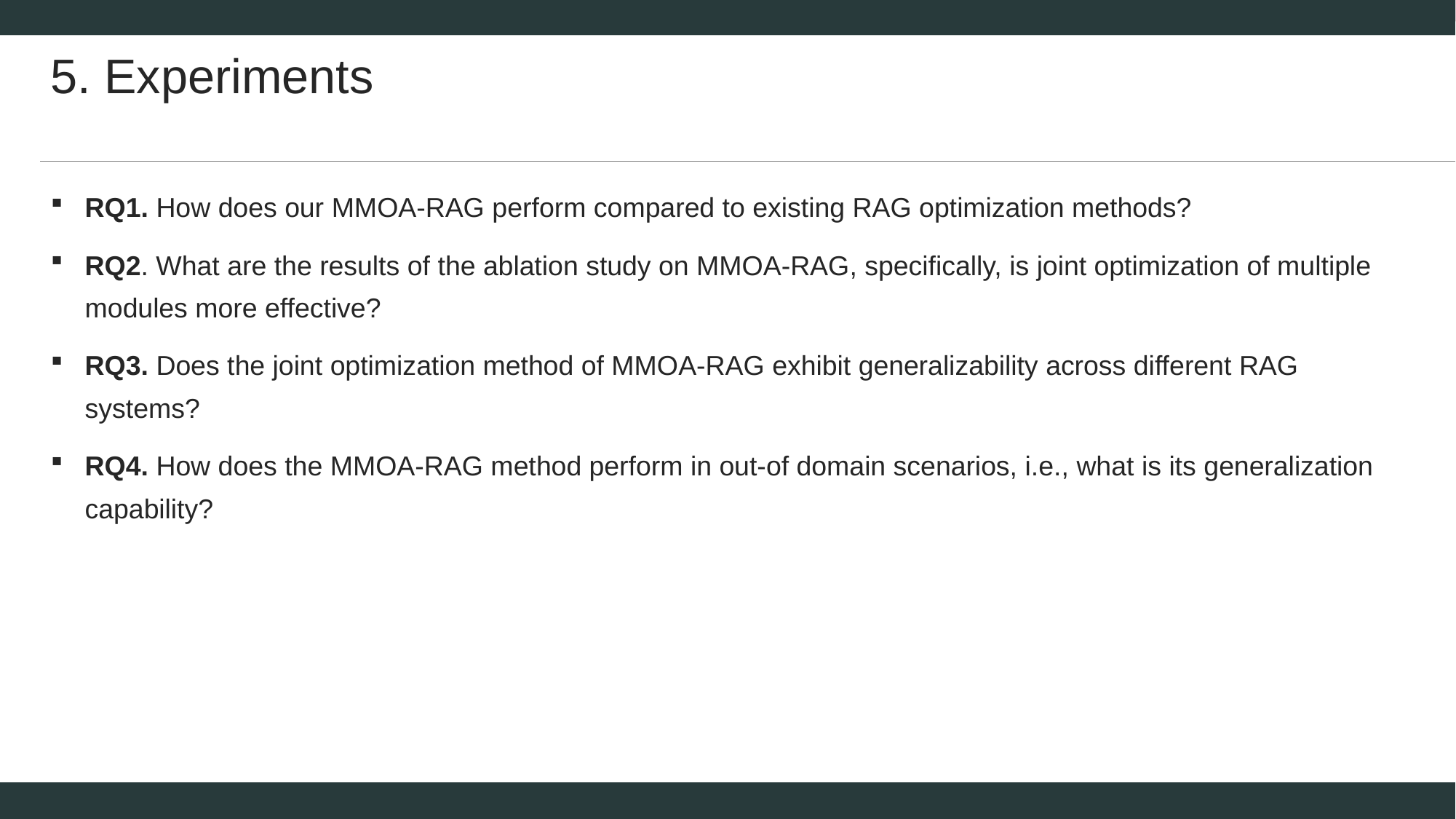

# 5. Experiments

RQ1. How does our MMOA-RAG perform compared to existing RAG optimization methods?
RQ2. What are the results of the ablation study on MMOA-RAG, specifically, is joint optimization of multiple modules more effective?
RQ3. Does the joint optimization method of MMOA-RAG exhibit generalizability across different RAG systems?
RQ4. How does the MMOA-RAG method perform in out-of domain scenarios, i.e., what is its generalization capability?